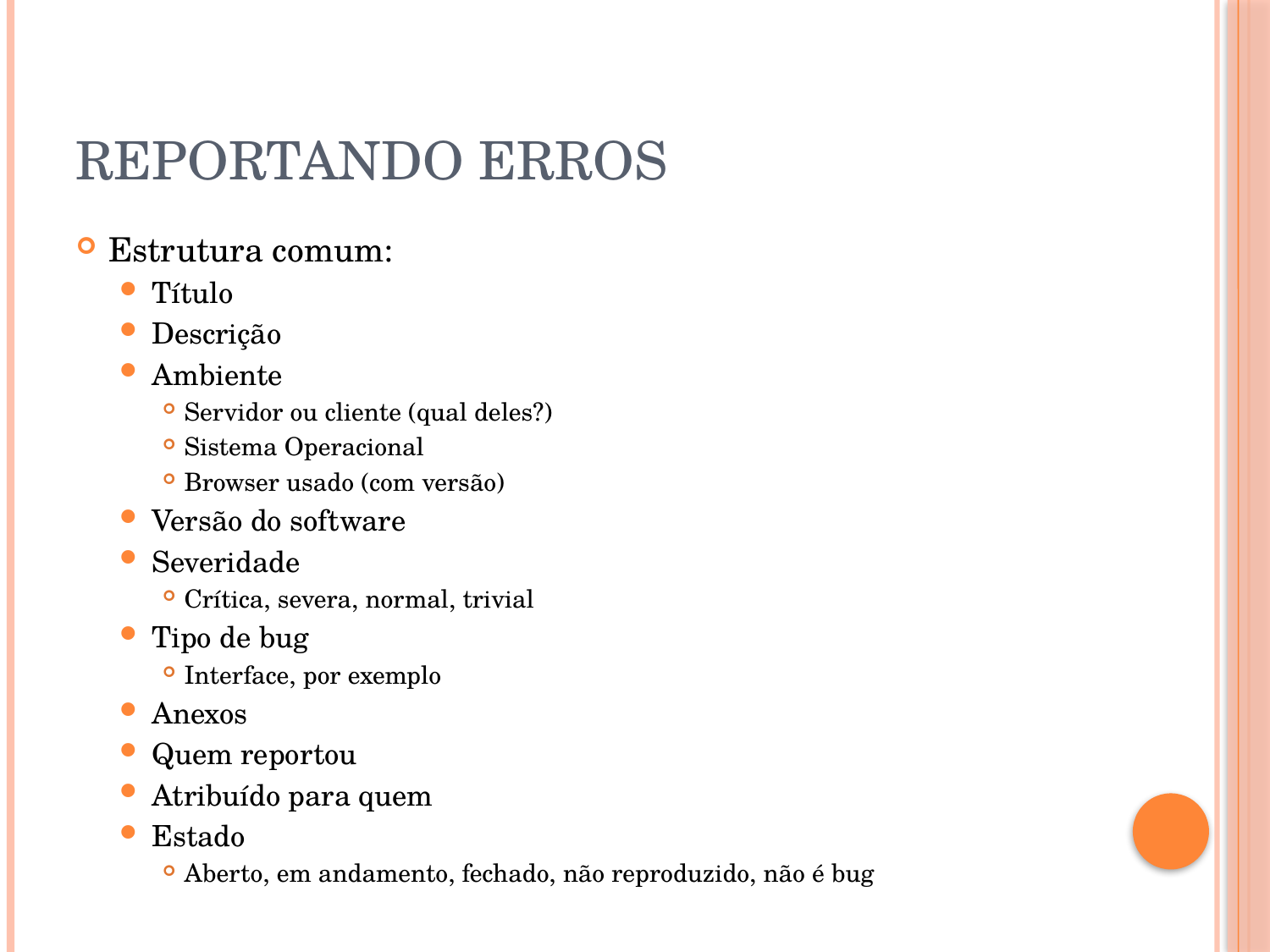

# Reportando Erros
Estrutura comum:
Título
Descrição
Ambiente
Servidor ou cliente (qual deles?)
Sistema Operacional
Browser usado (com versão)
Versão do software
Severidade
Crítica, severa, normal, trivial
Tipo de bug
Interface, por exemplo
Anexos
Quem reportou
Atribuído para quem
Estado
Aberto, em andamento, fechado, não reproduzido, não é bug